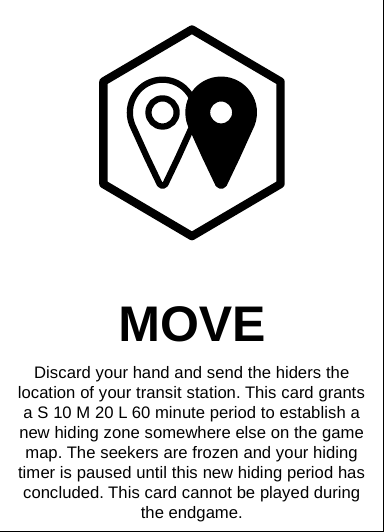

# MOVE
Discard your hand and send the hiders the location of your transit station. This card grants a S 10 M 20 L 60 minute period to establish a new hiding zone somewhere else on the game map. The seekers are frozen and your hiding timer is paused until this new hiding period has concluded. This card cannot be played during the endgame.